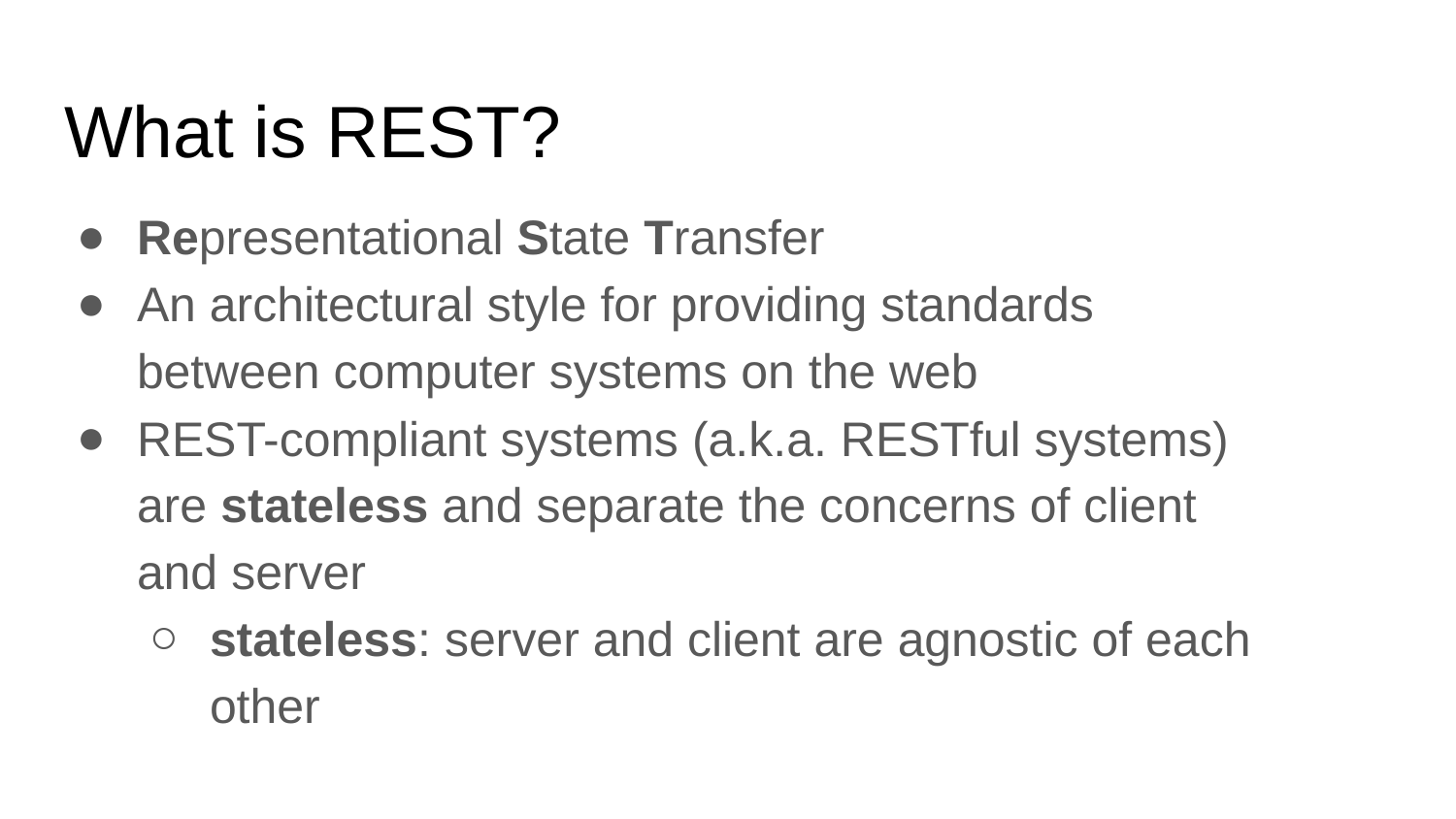

What is REST?
Representational State Transfer
An architectural style for providing standards between computer systems on the web
REST-compliant systems (a.k.a. RESTful systems) are stateless and separate the concerns of client and server
stateless: server and client are agnostic of each other